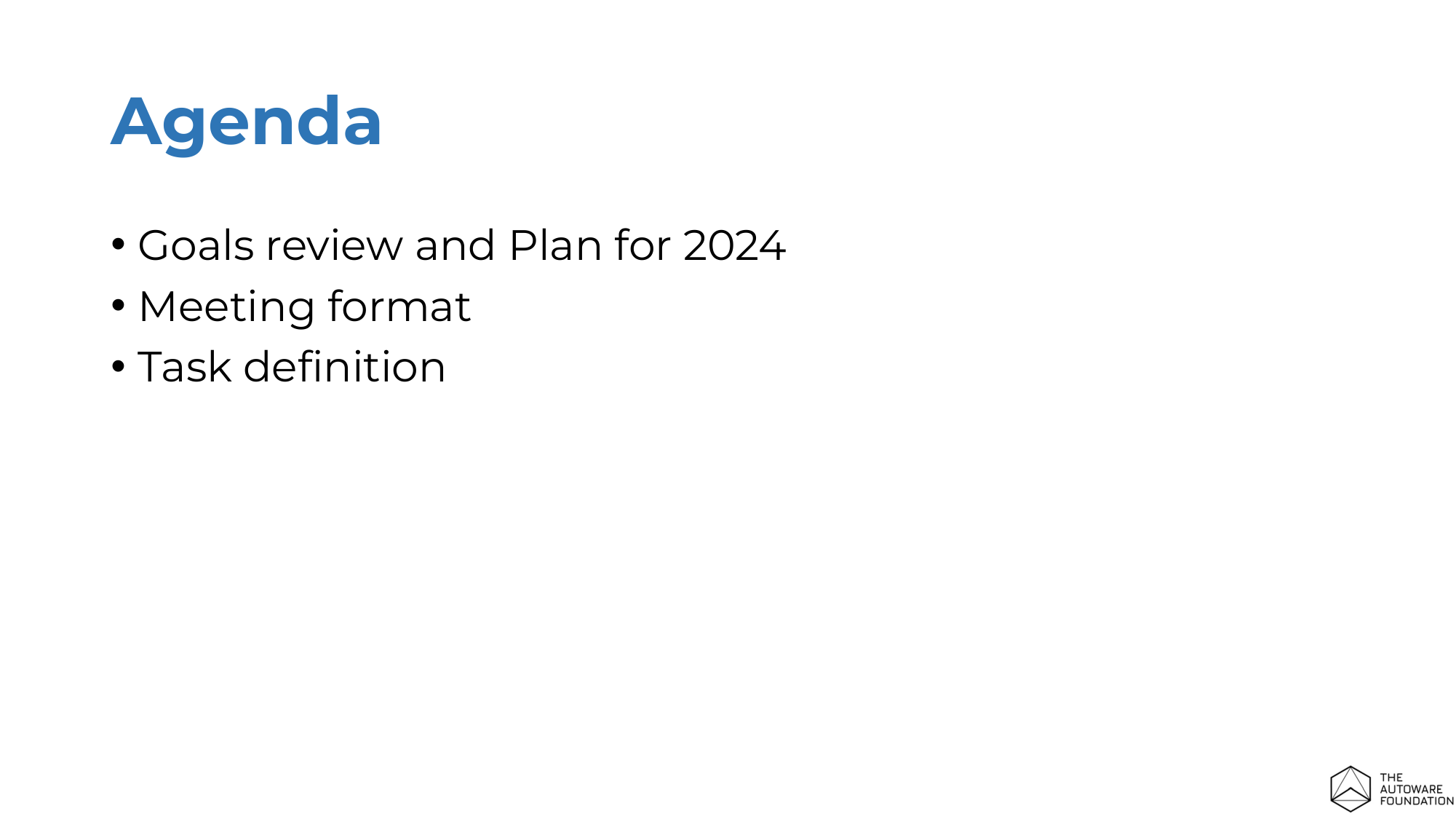

# Agenda
Goals review and Plan for 2024
Meeting format
Task definition